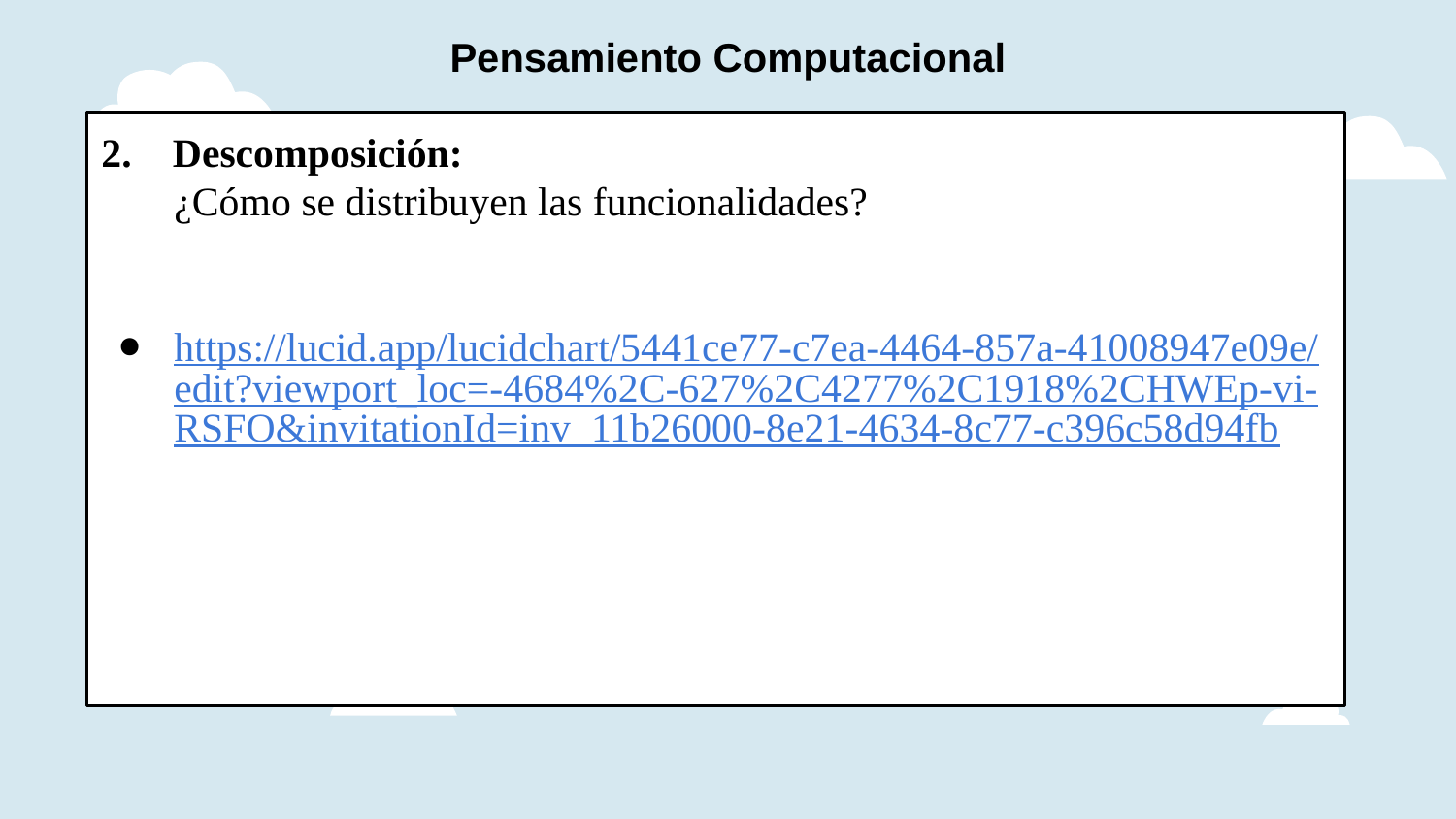

# Pensamiento Computacional

2.    Descomposición:
¿Cómo se distribuyen las funcionalidades?

https://lucid.app/lucidchart/5441ce77-c7ea-4464-857a-41008947e09e/edit?viewport_loc=-4684%2C-627%2C4277%2C1918%2CHWEp-vi-RSFO&invitationId=inv_11b26000-8e21-4634-8c77-c396c58d94fb